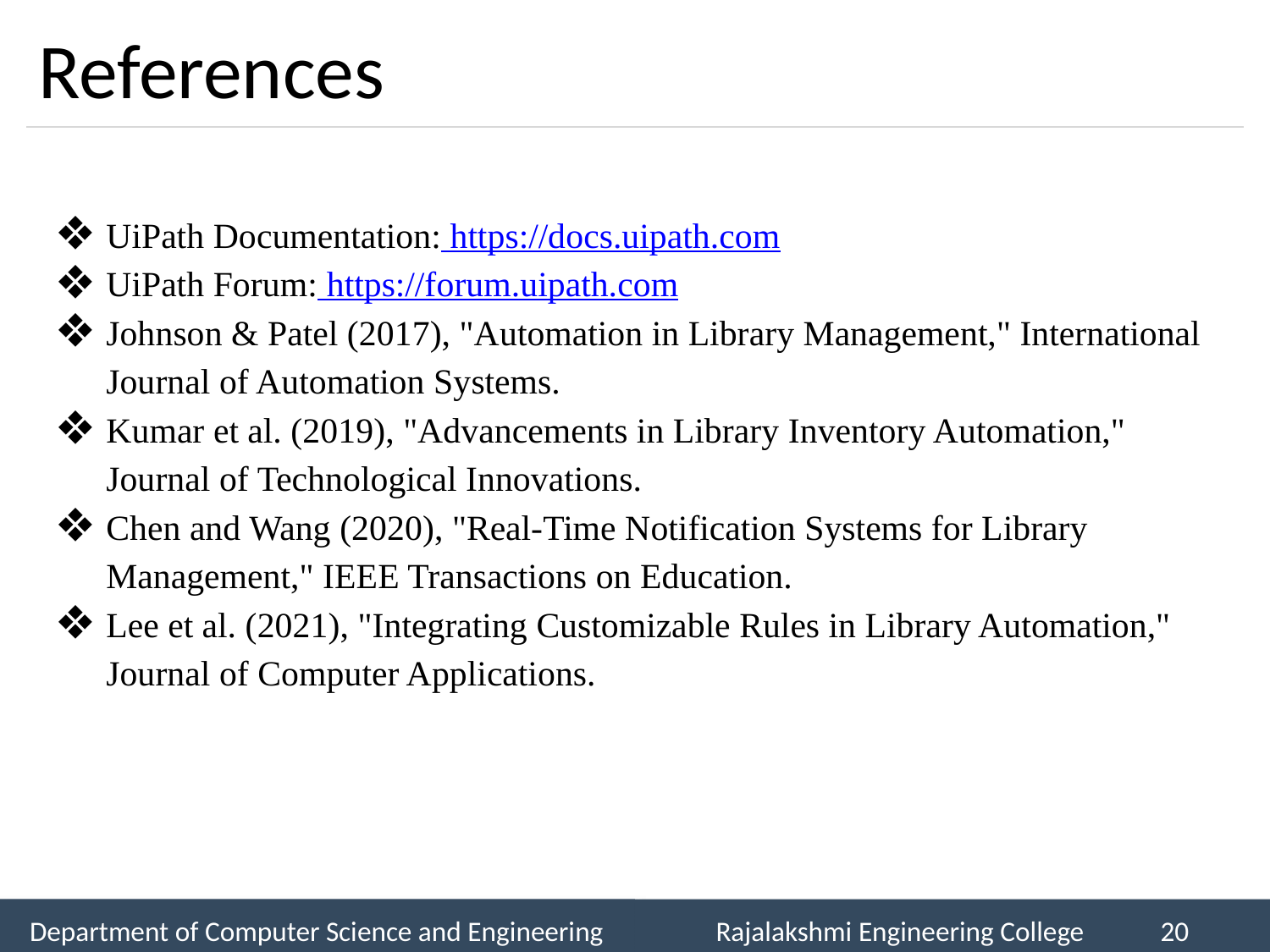

# References
UiPath Documentation: https://docs.uipath.com
UiPath Forum: https://forum.uipath.com
Johnson & Patel (2017), "Automation in Library Management," International Journal of Automation Systems.
Kumar et al. (2019), "Advancements in Library Inventory Automation," Journal of Technological Innovations.
Chen and Wang (2020), "Real-Time Notification Systems for Library Management," IEEE Transactions on Education.
Lee et al. (2021), "Integrating Customizable Rules in Library Automation," Journal of Computer Applications.
Department of Computer Science and Engineering
Rajalakshmi Engineering College
20